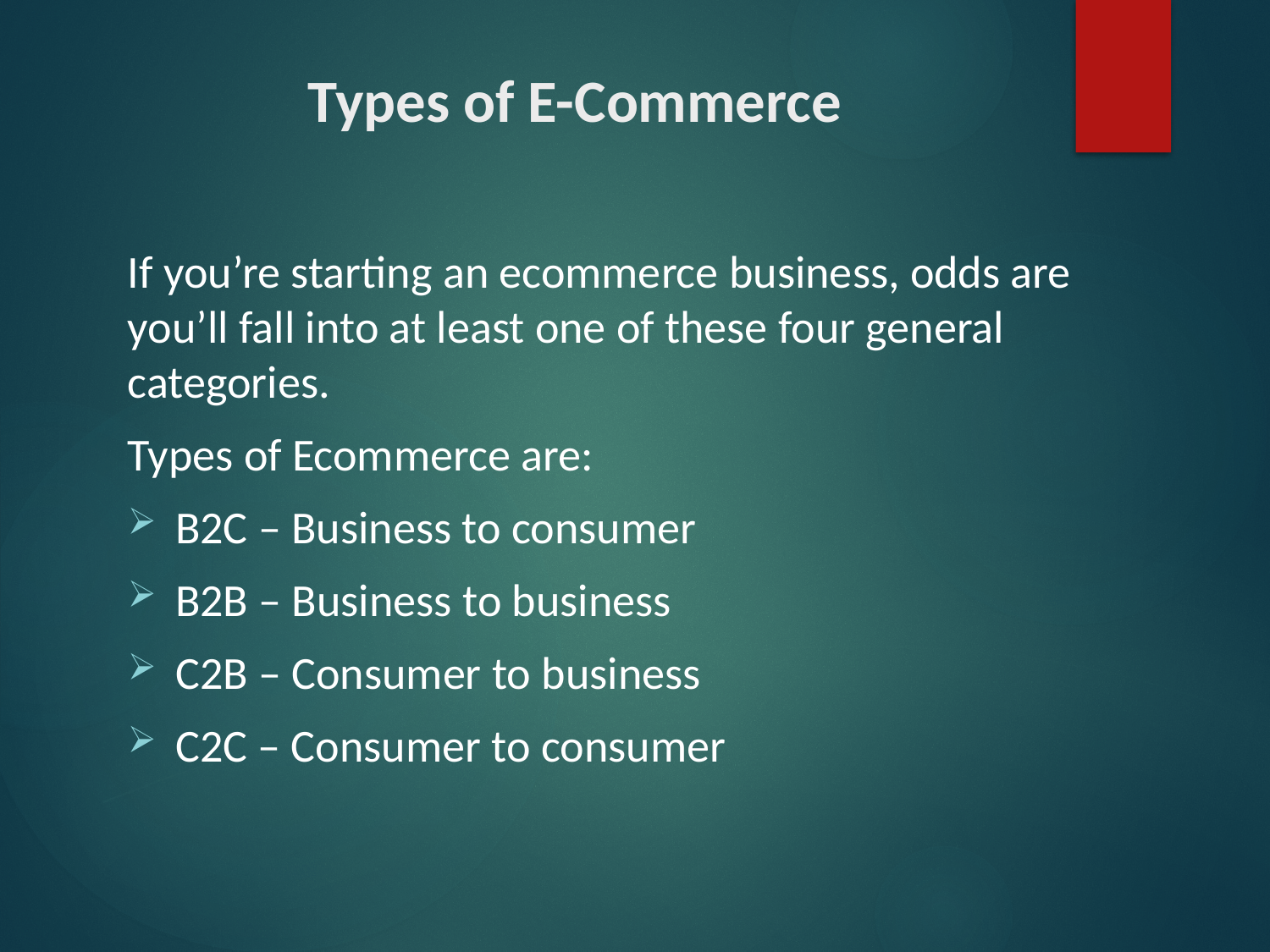

# Types of E-Commerce
If you’re starting an ecommerce business, odds are you’ll fall into at least one of these four general categories.
Types of Ecommerce are:
B2C – Business to consumer
B2B – Business to business
C2B – Consumer to business
C2C – Consumer to consumer